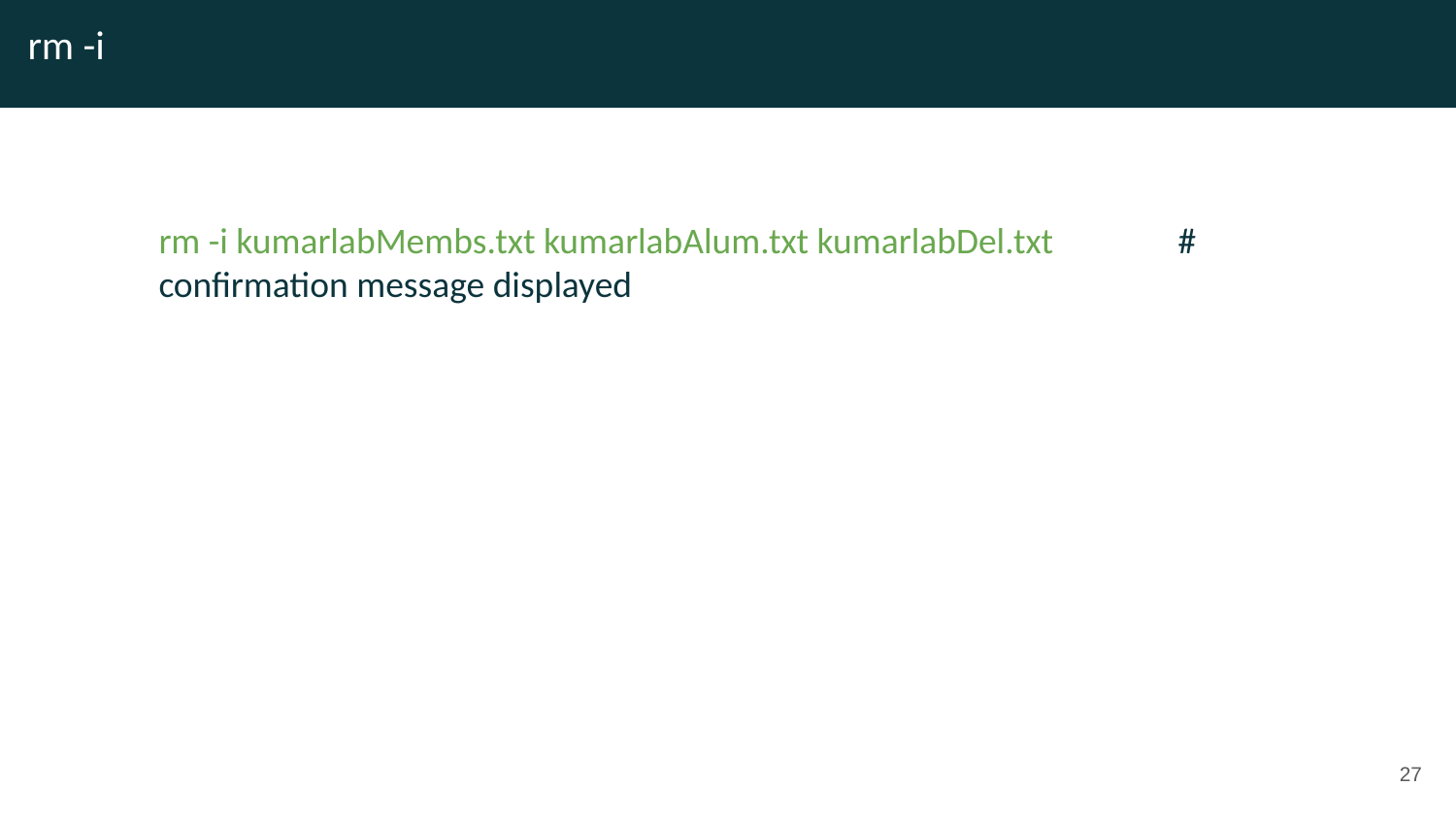

# rm -i
rm -i kumarlabMembs.txt kumarlabAlum.txt kumarlabDel.txt	# confirmation message displayed
27